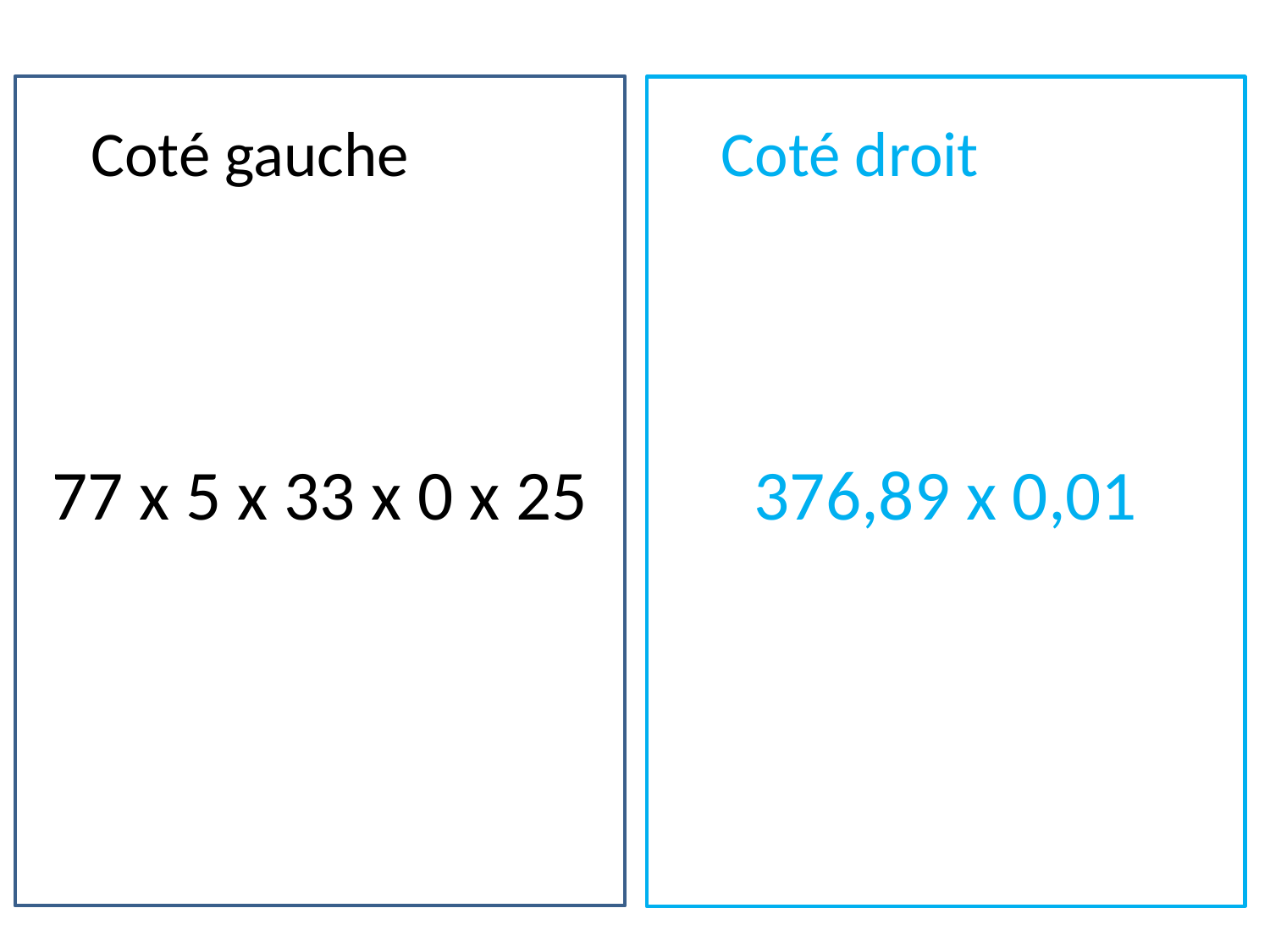

Coté gauche
Coté droit
376,89 x 0,01
# 77 x 5 x 33 x 0 x 25